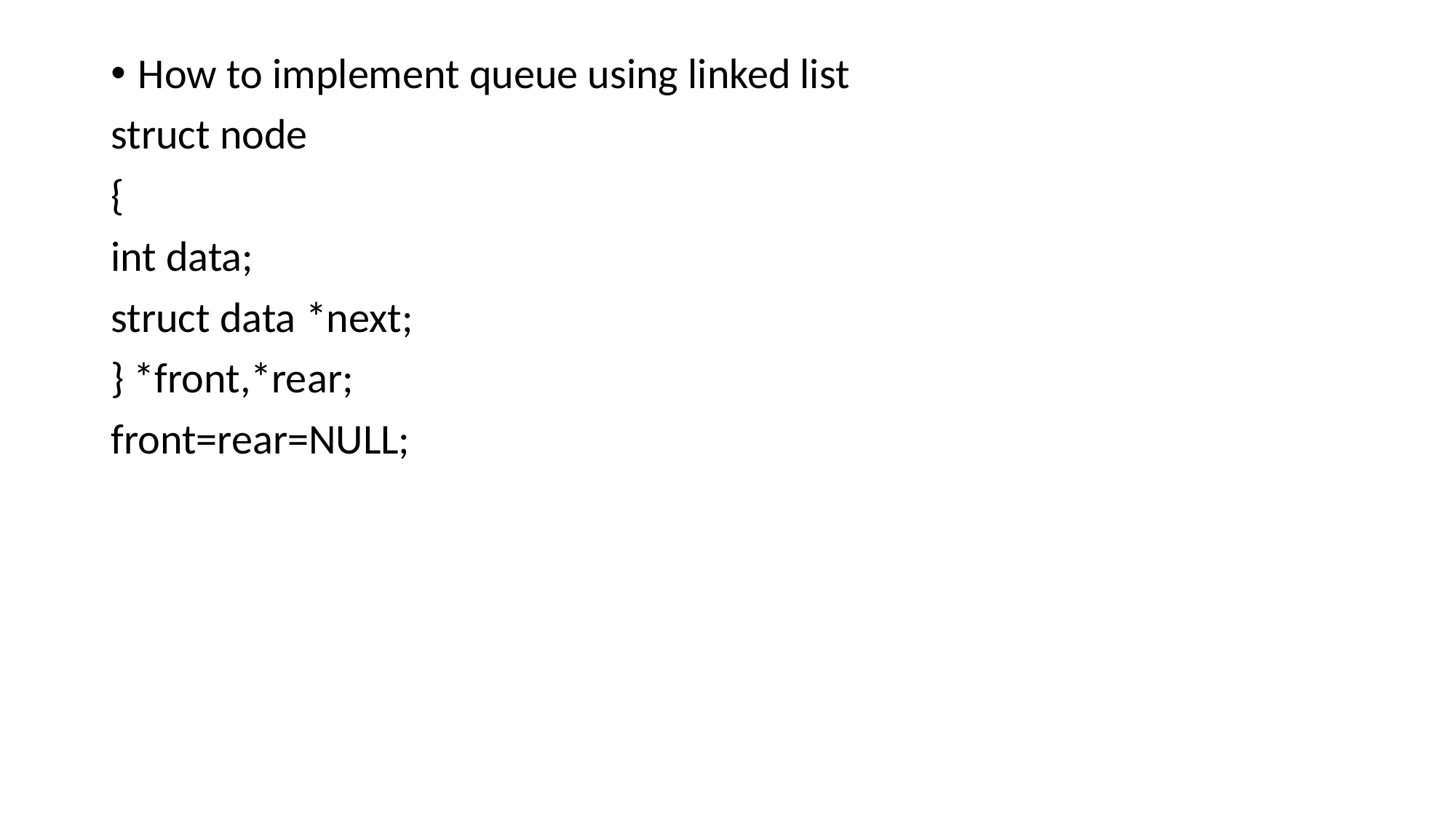

How to implement queue using linked list
struct node
{
int data;
struct data *next;
} *front,*rear;
front=rear=NULL;